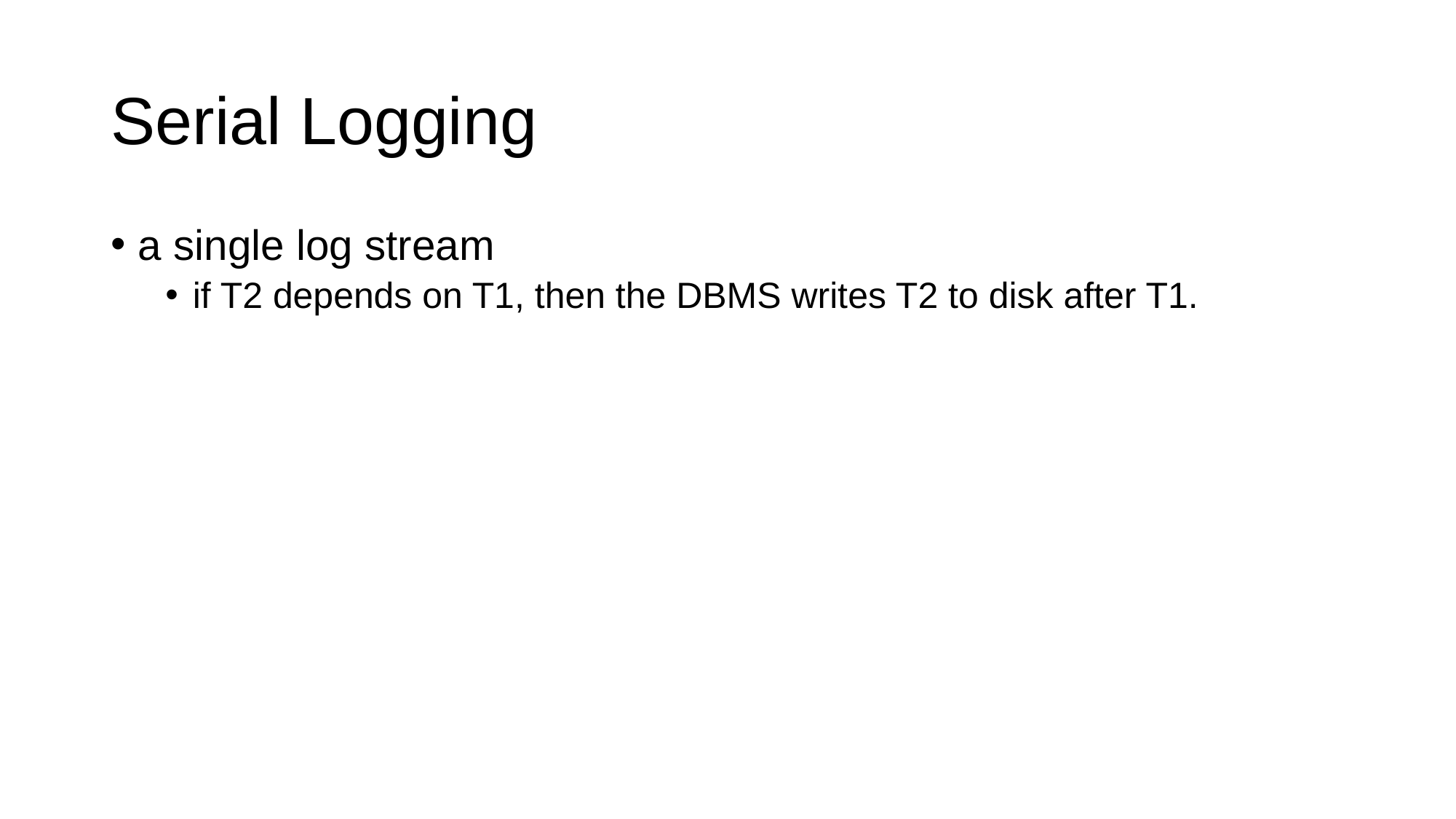

# Serial Logging
a single log stream
if T2 depends on T1, then the DBMS writes T2 to disk after T1.